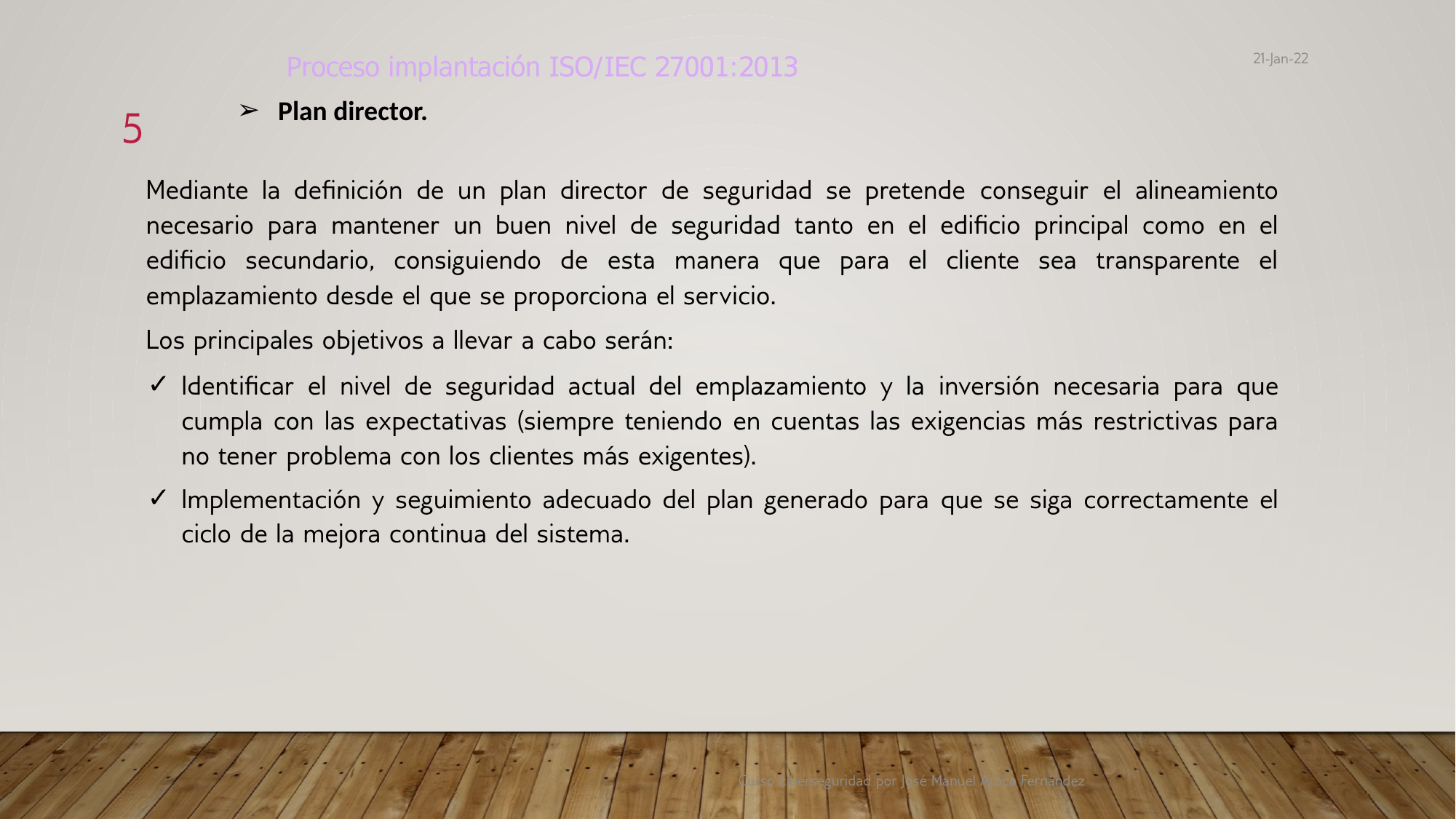

21-Jan-22
Proceso implantación ISO/IEC 27001:2013
Plan director.
5
Mediante la definición de un plan director de seguridad se pretende conseguir el alineamiento necesario para mantener un buen nivel de seguridad tanto en el edificio principal como en el edificio secundario, consiguiendo de esta manera que para el cliente sea transparente el emplazamiento desde el que se proporciona el servicio.
Los principales objetivos a llevar a cabo serán:
Identificar el nivel de seguridad actual del emplazamiento y la inversión necesaria para que cumpla con las expectativas (siempre teniendo en cuentas las exigencias más restrictivas para no tener problema con los clientes más exigentes).
Implementación y seguimiento adecuado del plan generado para que se siga correctamente el ciclo de la mejora continua del sistema.

Curso ciberseguridad por José Manuel Aroca Fernández